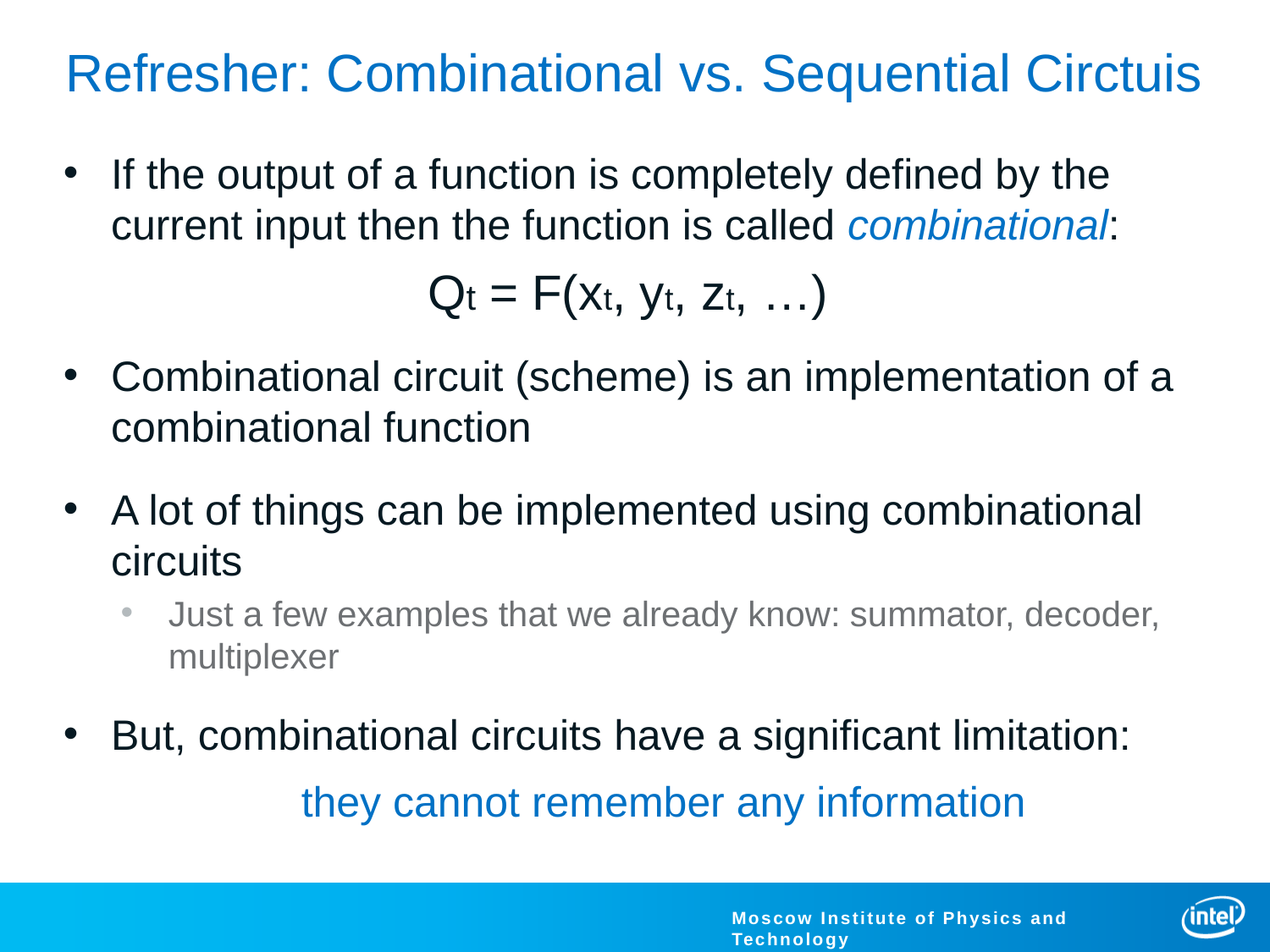

# Refresher: Combinational vs. Sequential Circtuis
If the output of a function is completely defined by the current input then the function is called combinational:

Qt = F(xt, yt, zt, …)
Combinational circuit (scheme) is an implementation of a combinational function
A lot of things can be implemented using combinational circuits
Just a few examples that we already know: summator, decoder, multiplexer
But, combinational circuits have a significant limitation:
But, combinational circuits have a significant limitation: they cannot remember any information